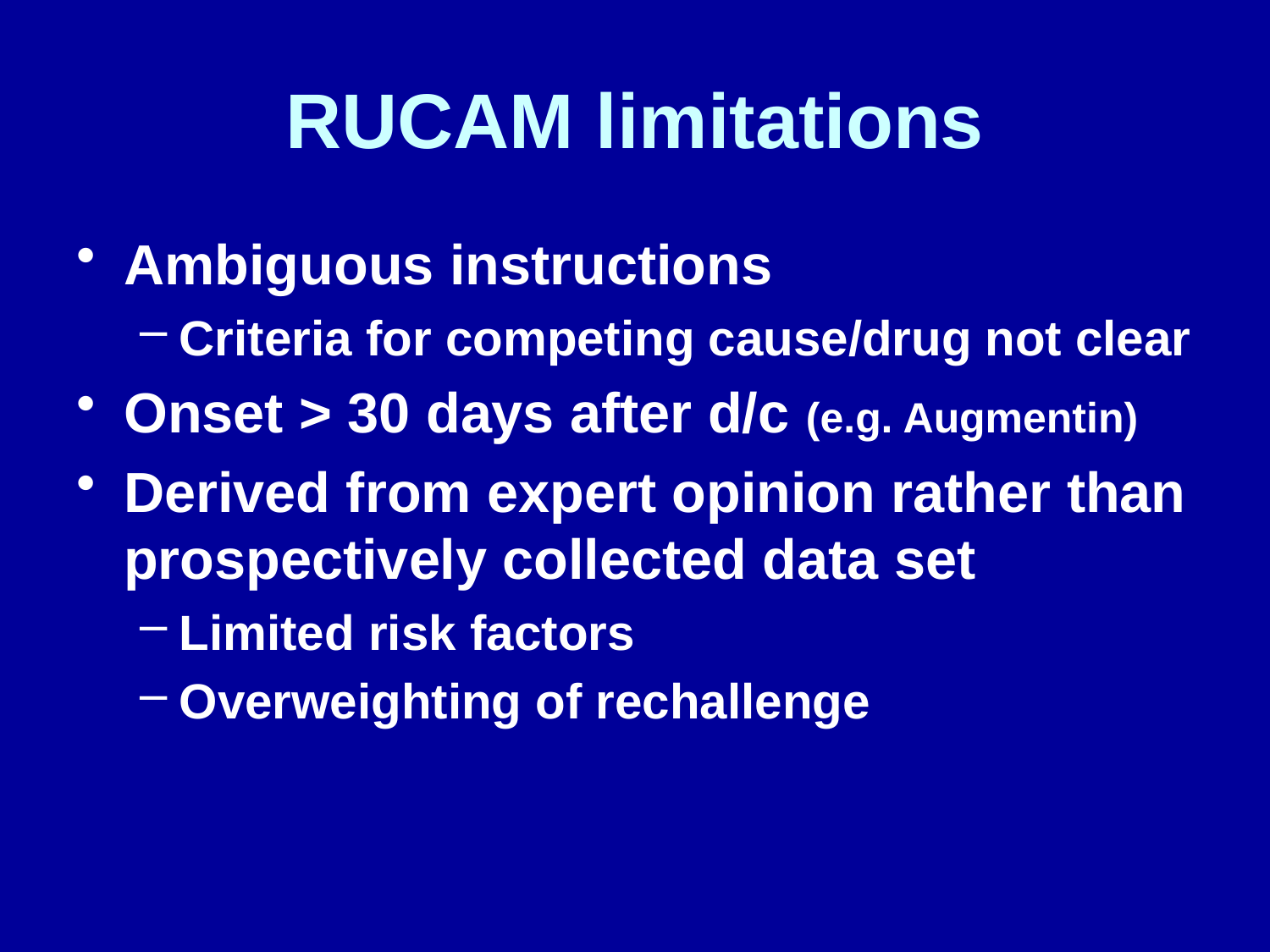

# RUCAM limitations
Ambiguous instructions
Criteria for competing cause/drug not clear
Onset > 30 days after d/c (e.g. Augmentin)
Derived from expert opinion rather than prospectively collected data set
Limited risk factors
Overweighting of rechallenge